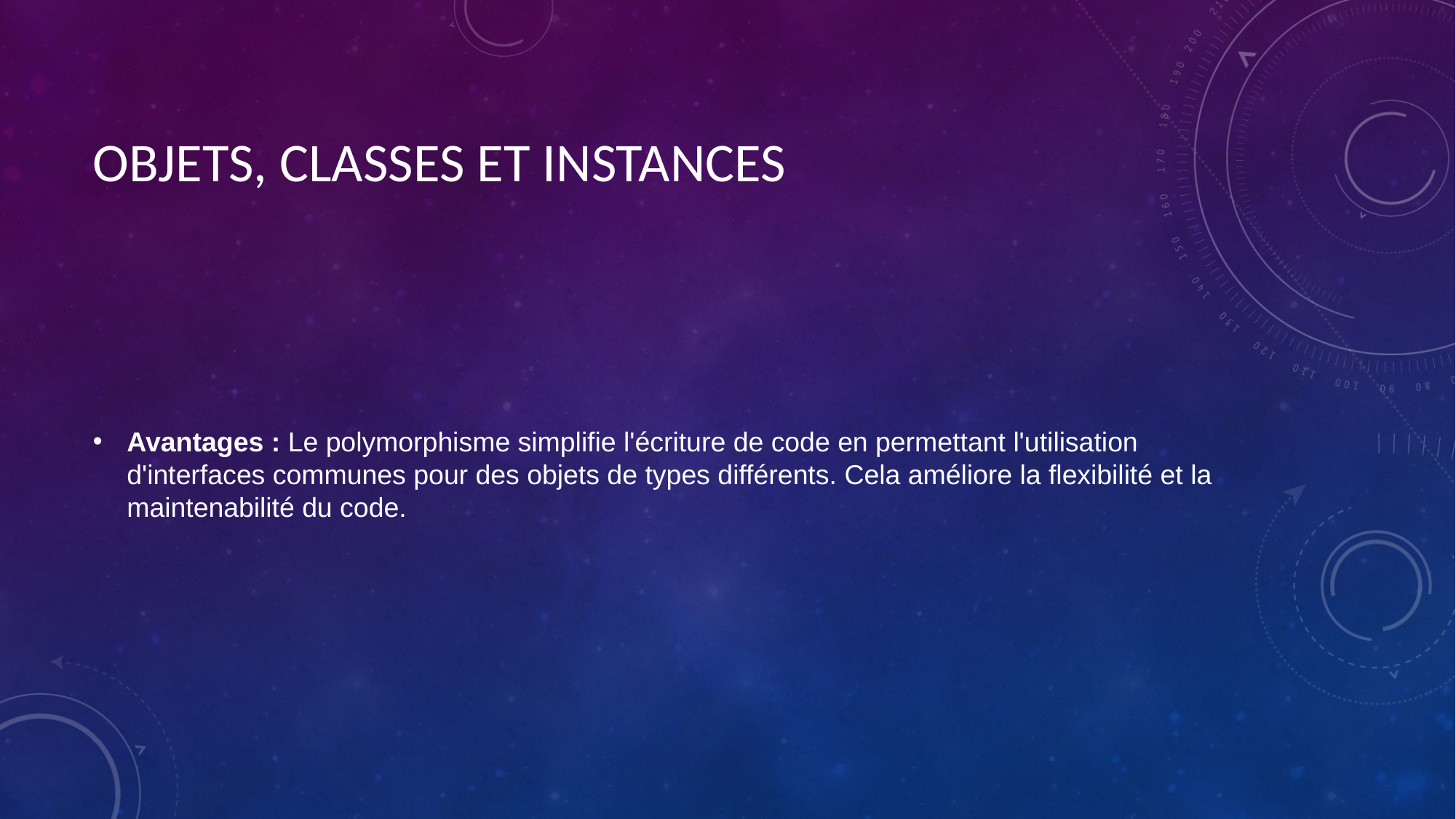

# Objets, classes et instances
Avantages : Le polymorphisme simplifie l'écriture de code en permettant l'utilisation d'interfaces communes pour des objets de types différents. Cela améliore la flexibilité et la maintenabilité du code.